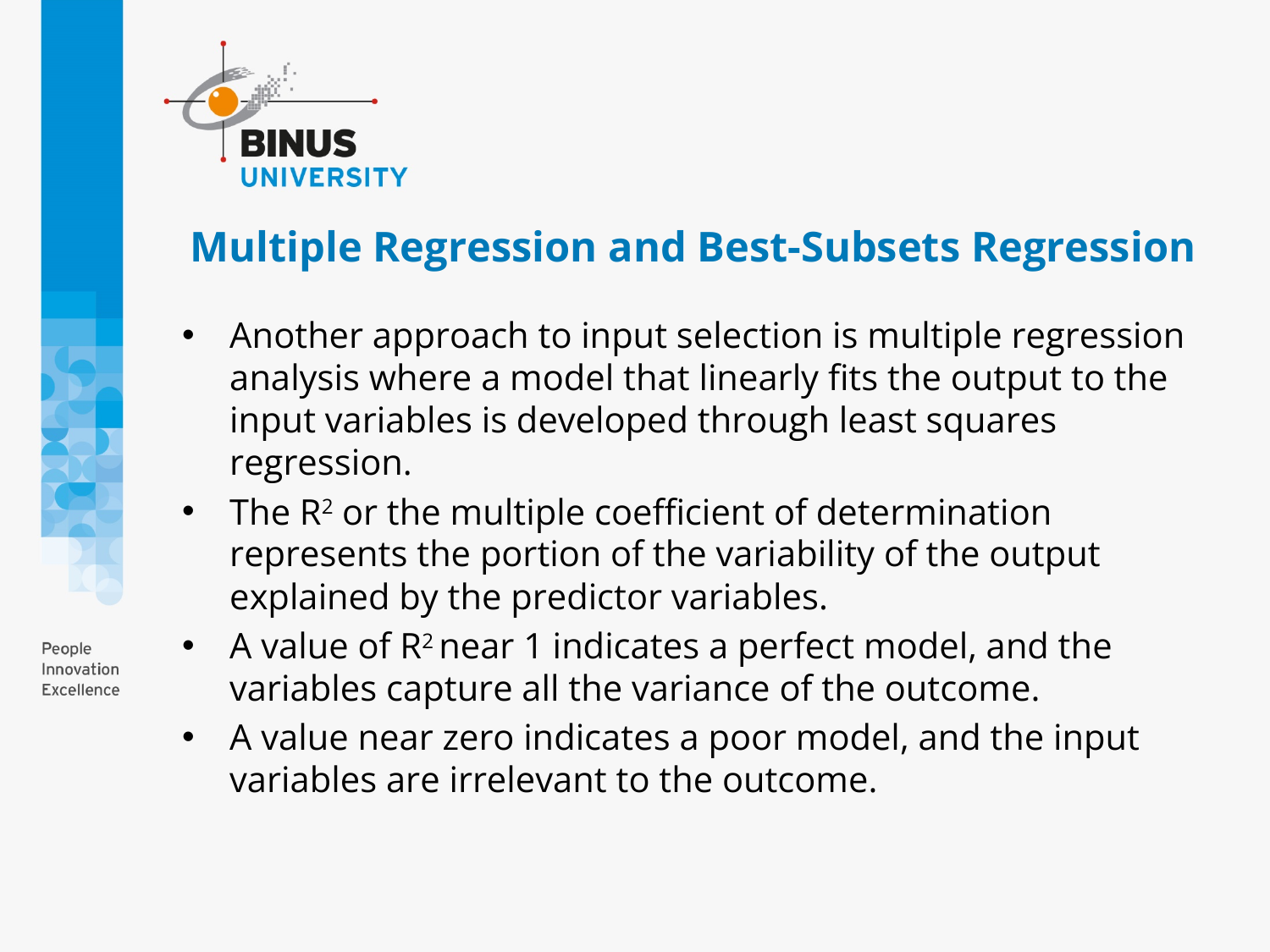

# Multiple Regression and Best-Subsets Regression
Another approach to input selection is multiple regression analysis where a model that linearly fits the output to the input variables is developed through least squares regression.
The R2 or the multiple coefficient of determination represents the portion of the variability of the output explained by the predictor variables.
A value of R2 near 1 indicates a perfect model, and the variables capture all the variance of the outcome.
A value near zero indicates a poor model, and the input variables are irrelevant to the outcome.